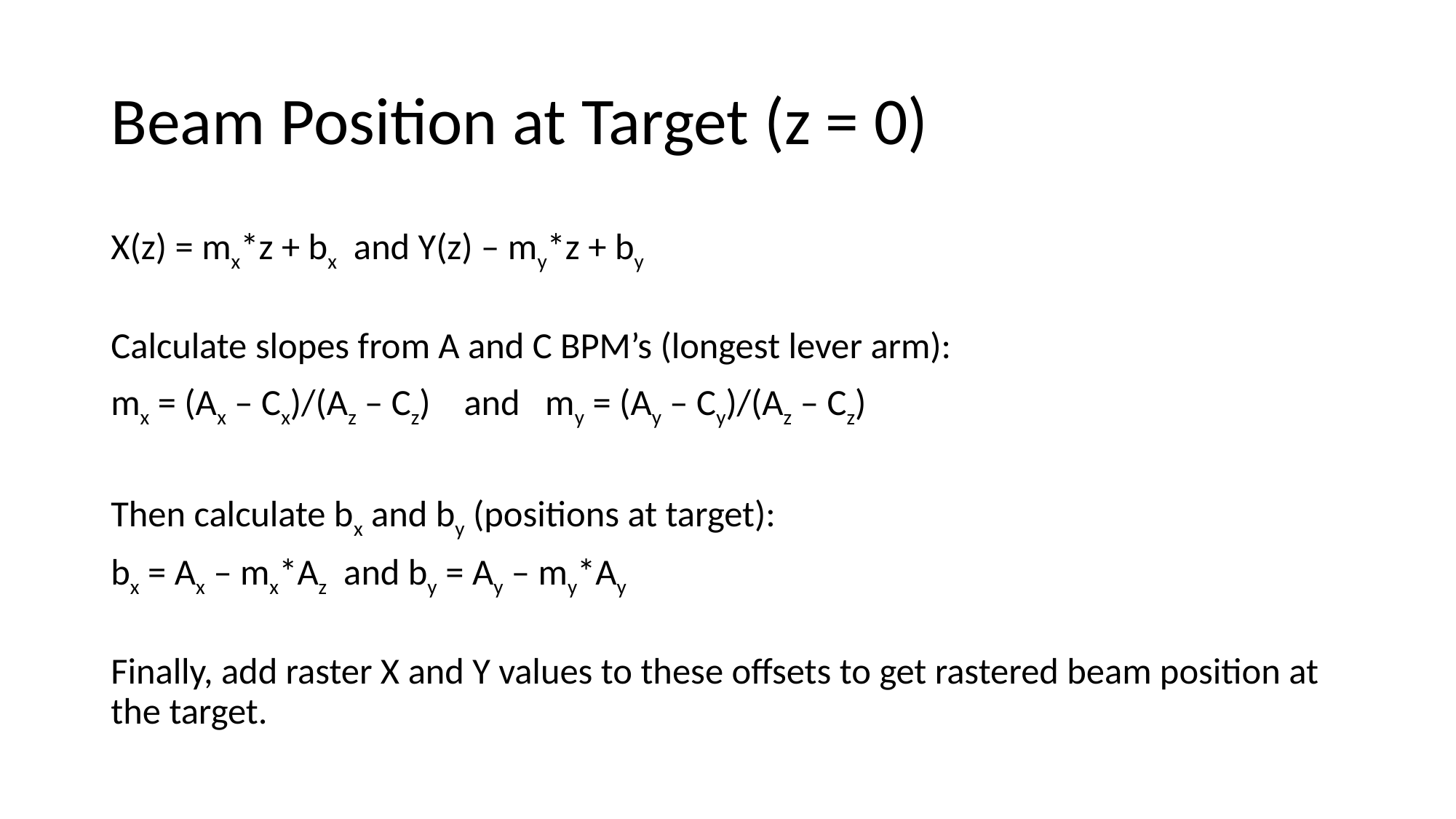

# Beam Position at Target (z = 0)
X(z) = mx*z + bx  and Y(z) – my*z + by

Calculate slopes from A and C BPM’s (longest lever arm):
mx = (Ax – Cx)/(Az – Cz)    and   my = (Ay – Cy)/(Az – Cz)

Then calculate bx and by (positions at target):
bx = Ax – mx*Az  and by = Ay – my*Ay

Finally, add raster X and Y values to these offsets to get rastered beam position at the target.